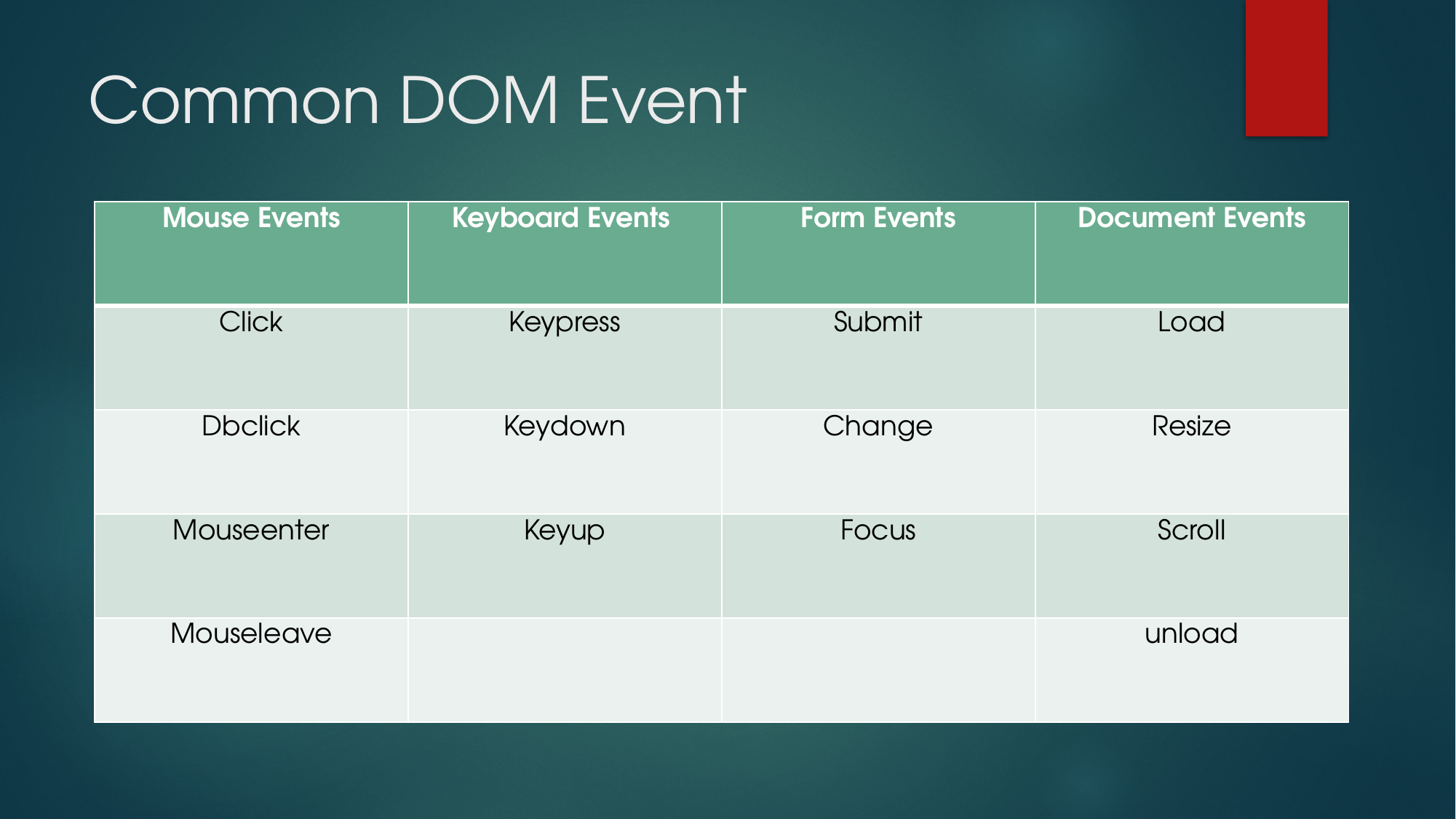

# Common DOM Event
| Mouse Events | Keyboard Events | Form Events | Document Events |
| --- | --- | --- | --- |
| Click | Keypress | Submit | Load |
| Dbclick | Keydown | Change | Resize |
| Mouseenter | Keyup | Focus | Scroll |
| Mouseleave |  |  | unload |